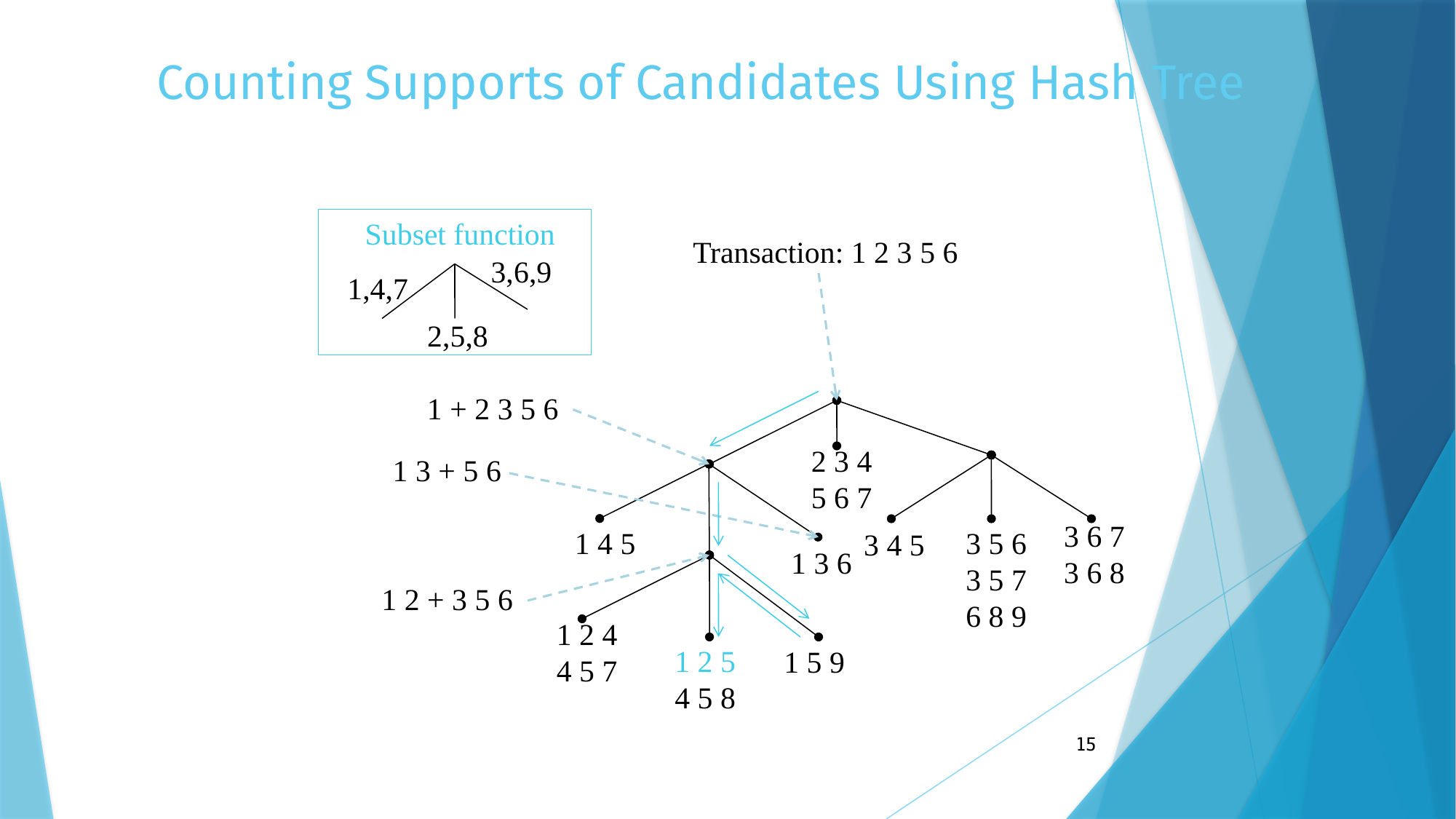

# Counting Supports of Candidates Using Hash Tree

Subset function
3,6,9
1,4,7

2,5,8
Transaction: 1 2 3 5 6

1 + 2 3 5 6

2 3 4
5 6 7

3 6 7
3 6 8
1 4 5
3 5 6
3 5 7
6 8 9
3 4 5
1 3 6

1 2 4
4 5 7
1 2 5
4 5 8
1 5 9

1 3 + 5 6

1 2 + 3 5 6
15